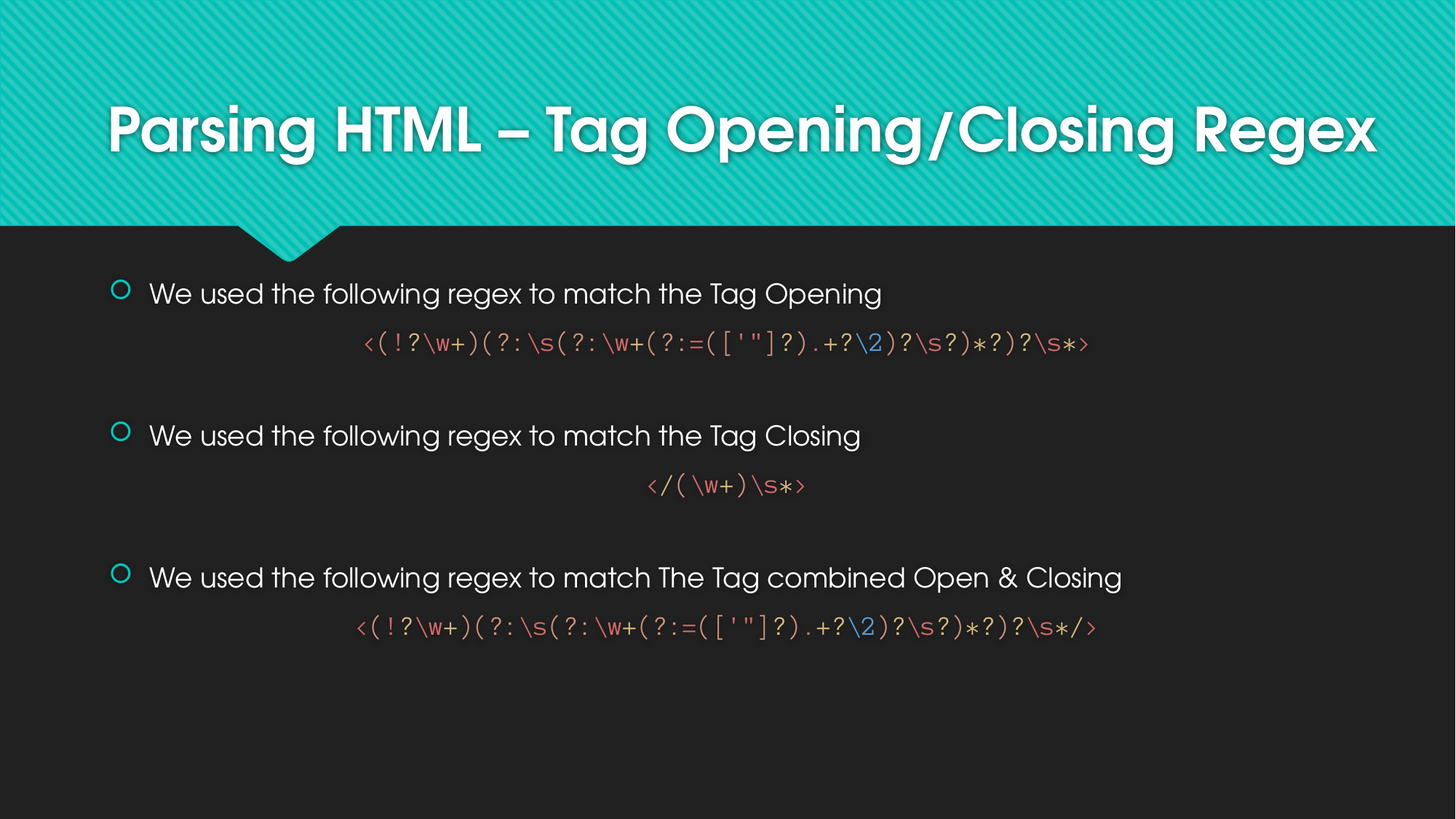

# Parsing HTML – Tag Opening/Closing Regex
We used the following regex to match the Tag Opening
<(!?\w+)(?:\s(?:\w+(?:=(['"]?).+?\2)?\s?)*?)?\s*>

We used the following regex to match the Tag Closing
</(\w+)\s*>

We used the following regex to match The Tag combined Open & Closing
<(!?\w+)(?:\s(?:\w+(?:=(['"]?).+?\2)?\s?)*?)?\s*/>